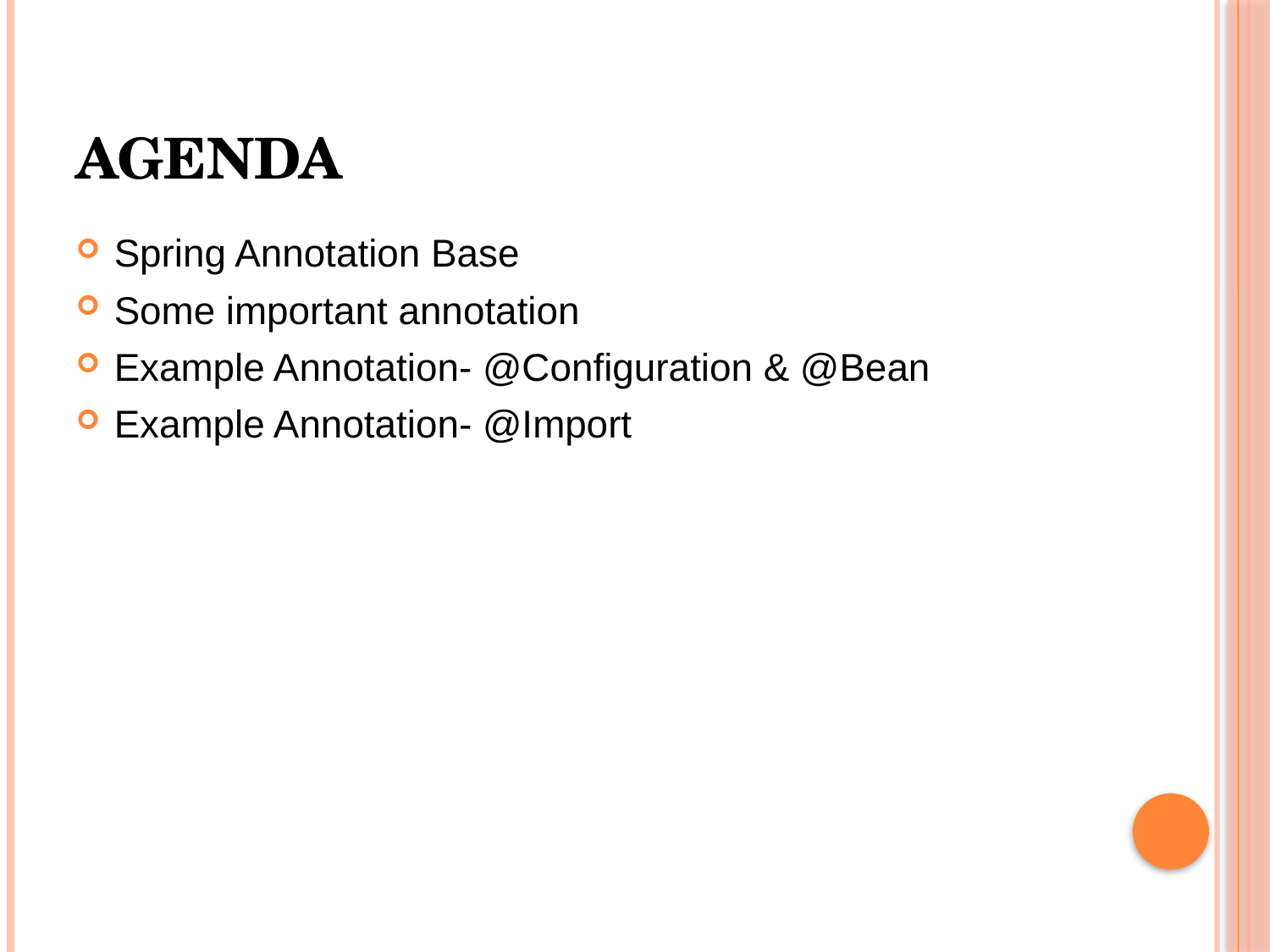

# Agenda
Spring Annotation Base
Some important annotation
Example Annotation- @Configuration & @Bean
Example Annotation- @Import